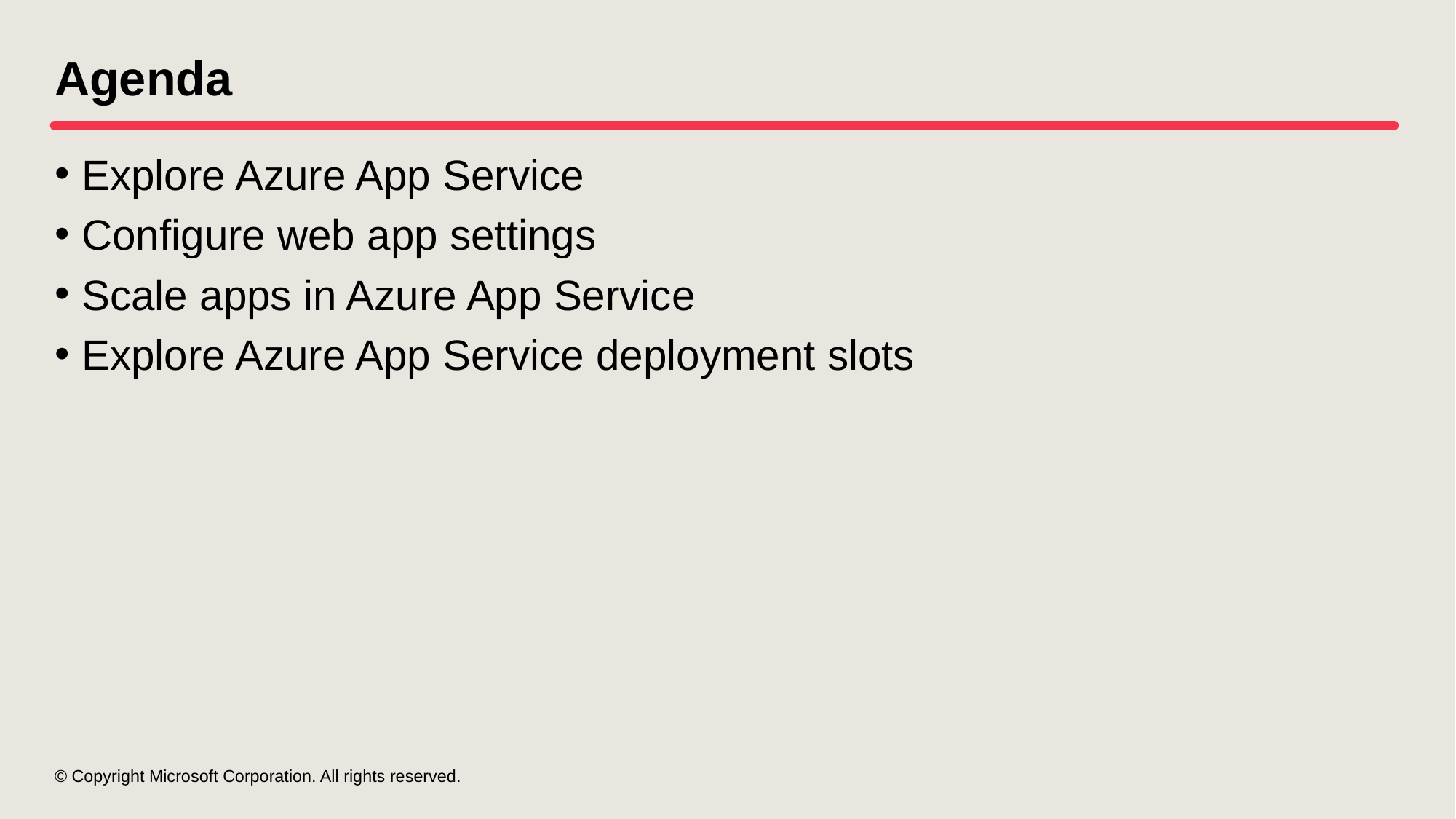

# Agenda
Explore Azure App Service
Configure web app settings
Scale apps in Azure App Service
Explore Azure App Service deployment slots